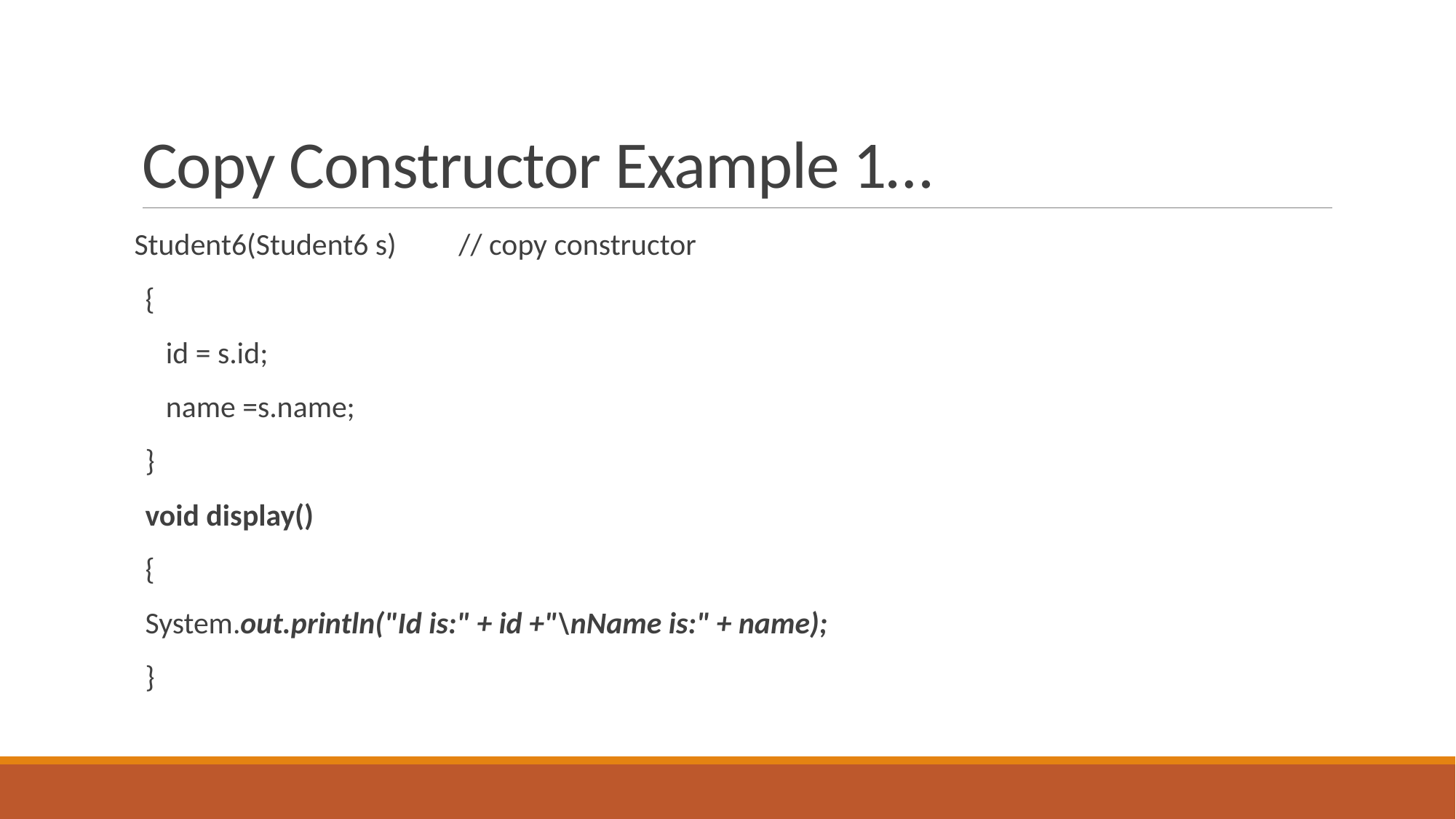

# Copy Constructor Example 1…
 Student6(Student6 s)         // copy constructor
 {
    id = s.id;
    name =s.name;
 }
 void display()
 {
 System.out.println("Id is:" + id +"\nName is:" + name);
 }